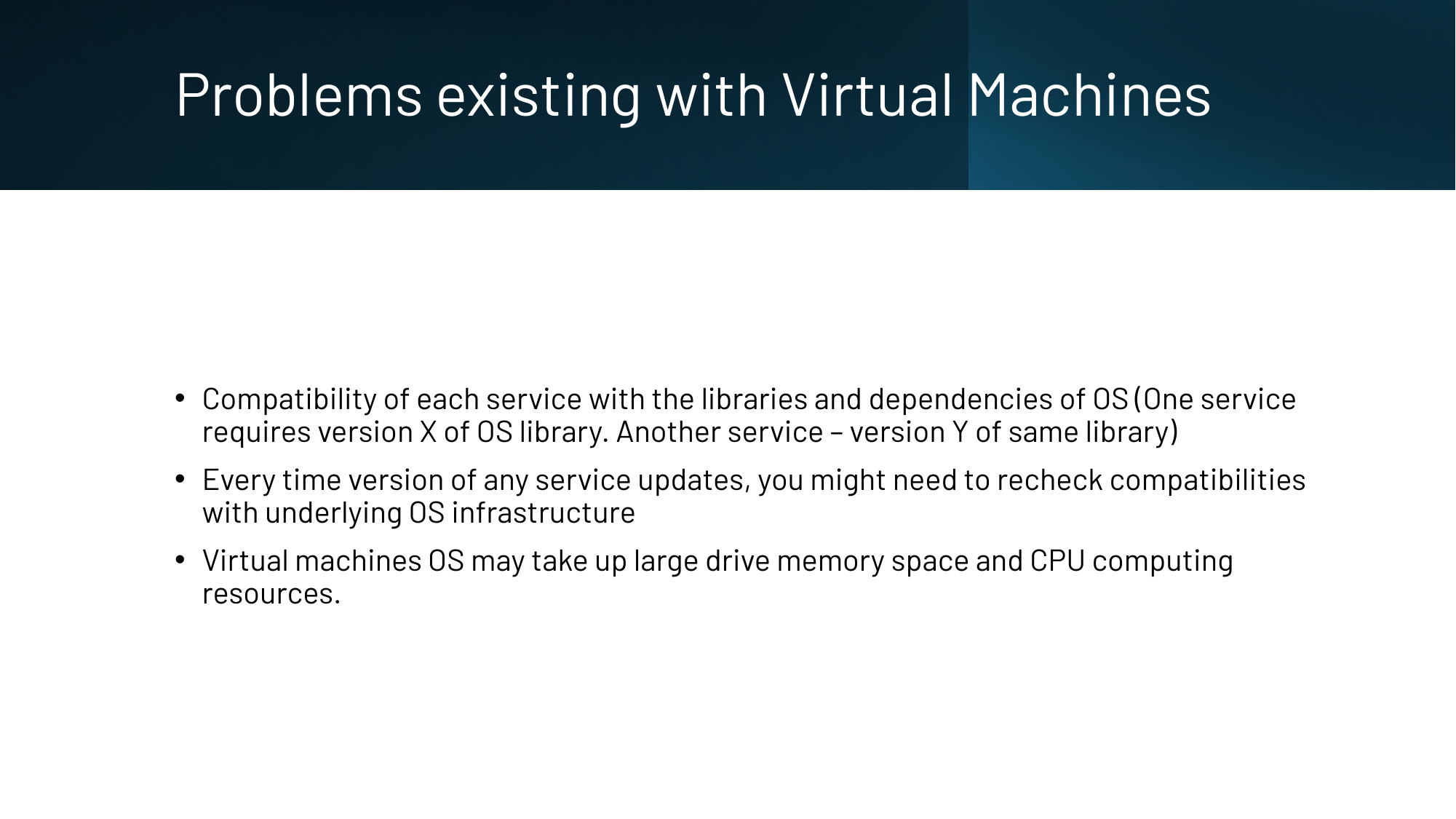

# Problems existing with Virtual Machines
Compatibility of each service with the libraries and dependencies of OS (One service requires version X of OS library. Another service – version Y of same library)
Every time version of any service updates, you might need to recheck compatibilities with underlying OS infrastructure
Virtual machines OS may take up large drive memory space and CPU computing resources.